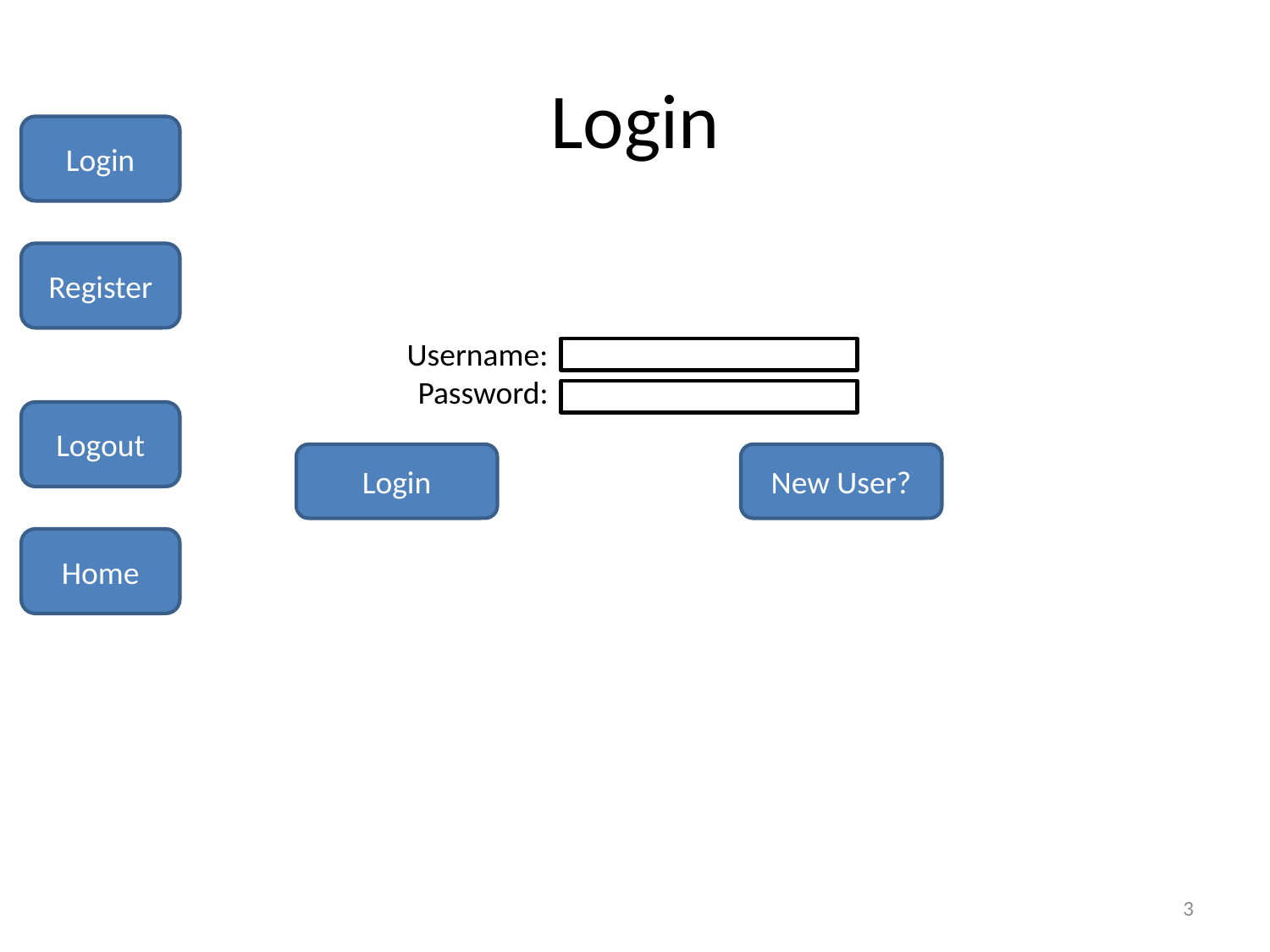

# Login
Login
Register
Username:
Password:

Logout
Login
New User?
Home
3